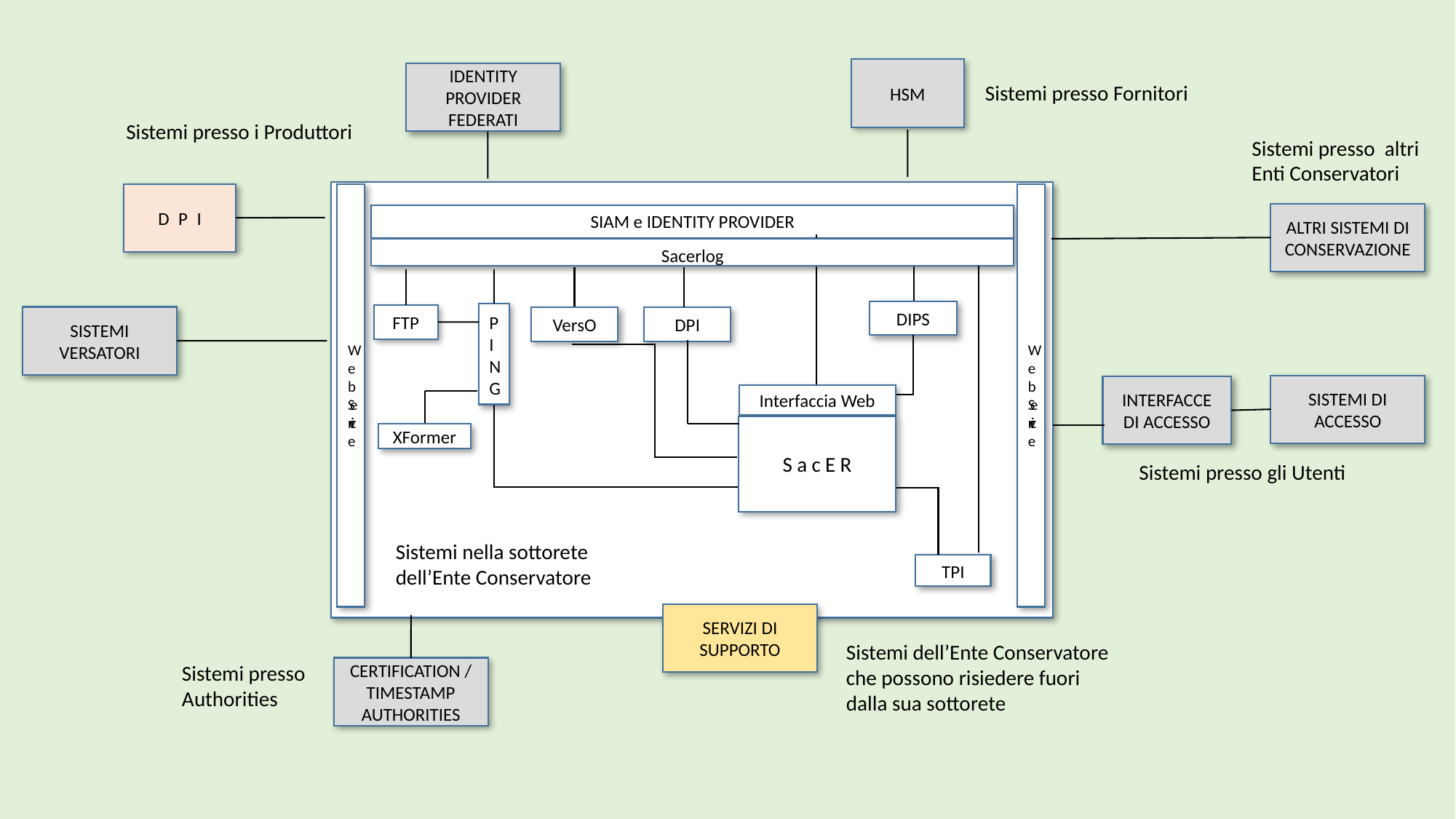

HSM
IDENTITY PROVIDER
FEDERATI
Sistemi presso Fornitori
Sistemi presso i Produttori
Sistemi presso  altri Enti Conservatori

Web    Service
DPI
Web    Service
ALTRI SISTEMI DI CONSERVAZIONE
SIAM e IDENTITY PROVIDER
Sacerlog
DIPS

FTP
PING
SISTEMI VERSATORI
VersO
DPI
SISTEMI DI ACCESSO
INTERFACCE DI ACCESSO
Interfaccia Web
SacER
XFormer
Sistemi presso gli Utenti
Sistemi nella sottorete dell’Ente Conservatore
TPI
SERVIZI DI SUPPORTO
Sistemi dell’Ente Conservatore
che possono risiedere fuori dalla sua sottorete
Sistemi presso  Authorities
CERTIFICATION / TIMESTAMP AUTHORITIES